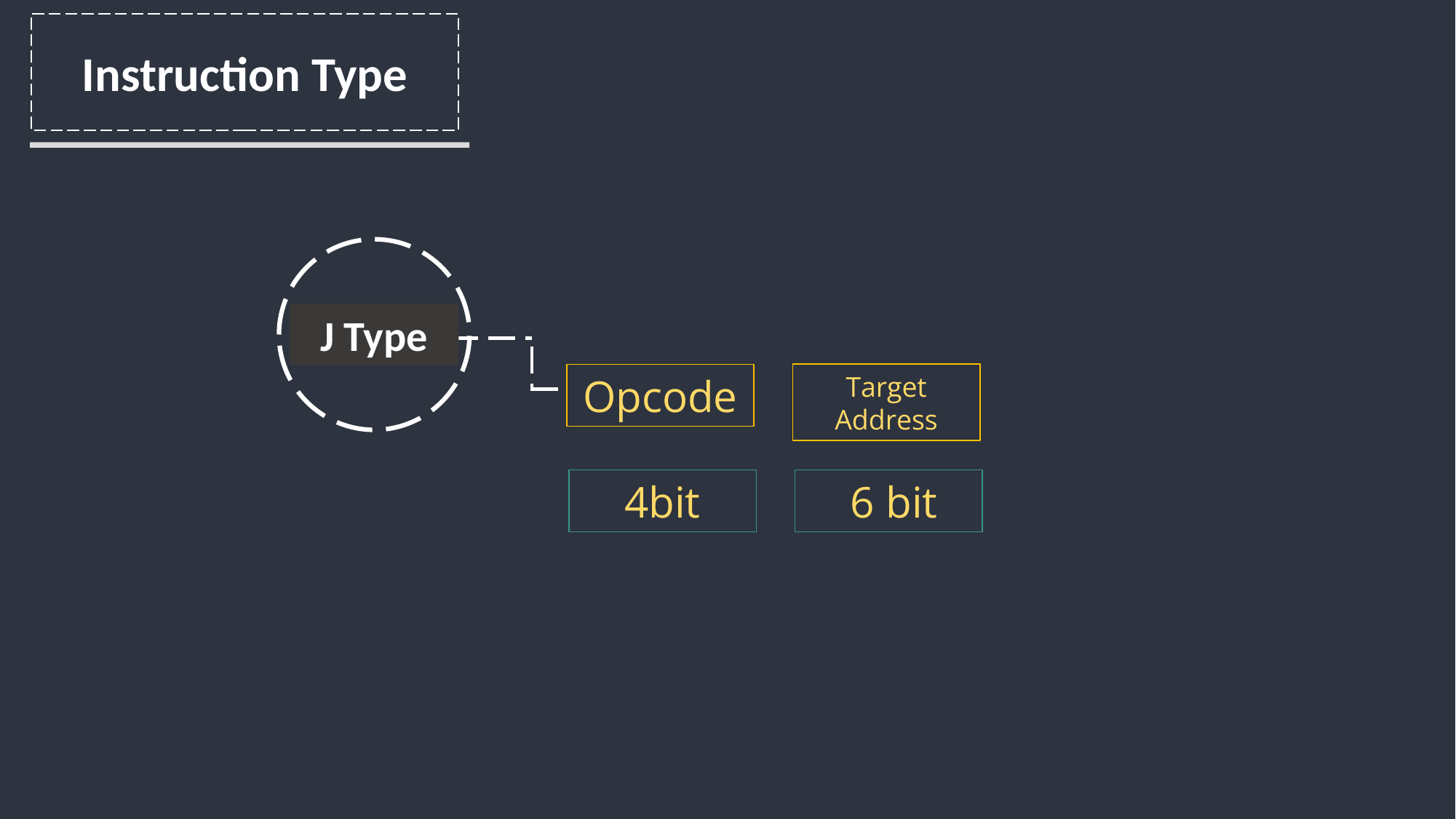

Instruction Type

J Type
Target Address
Opcode
 6 bit
4bit